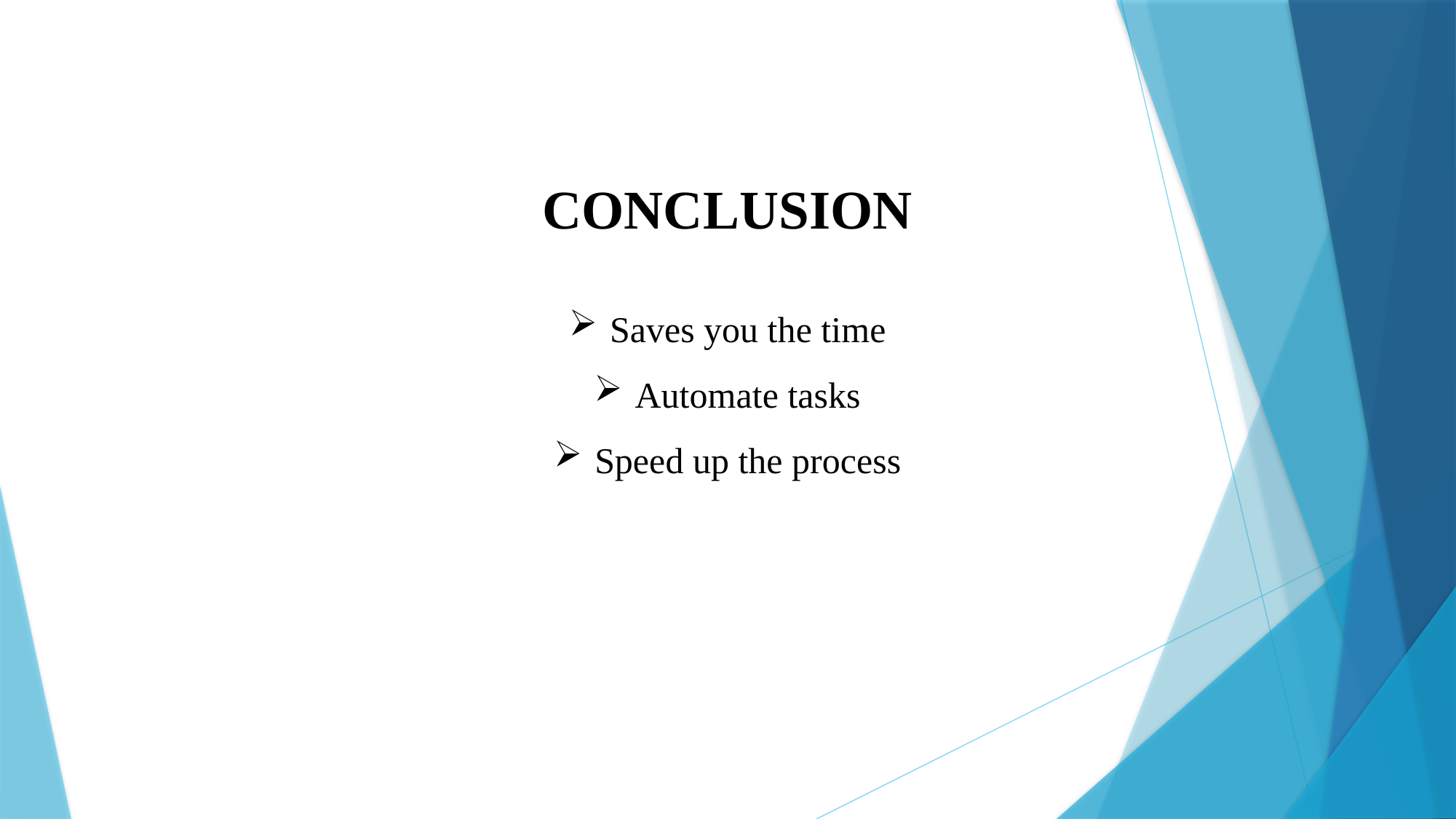

CONCLUSION

Saves you the time
Automate tasks
Speed up the process